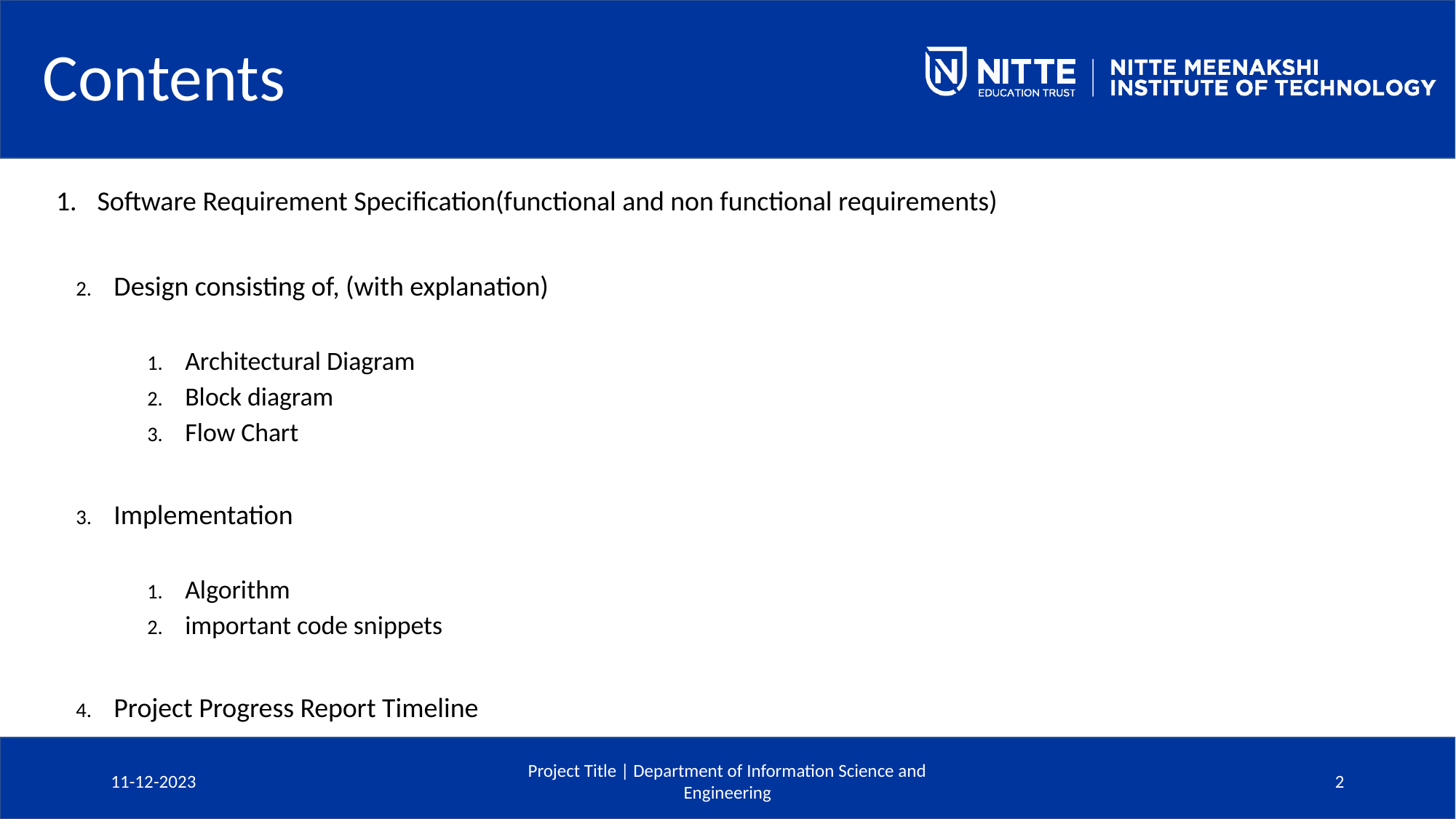

# Contents
Software Requirement Specification(functional and non functional requirements)

Design consisting of, (with explanation)
Architectural Diagram
Block diagram
Flow Chart

Implementation
Algorithm
important code snippets

Project Progress Report Timeline

11-12-2023
Project Title | Department of Information Science and Engineering
2